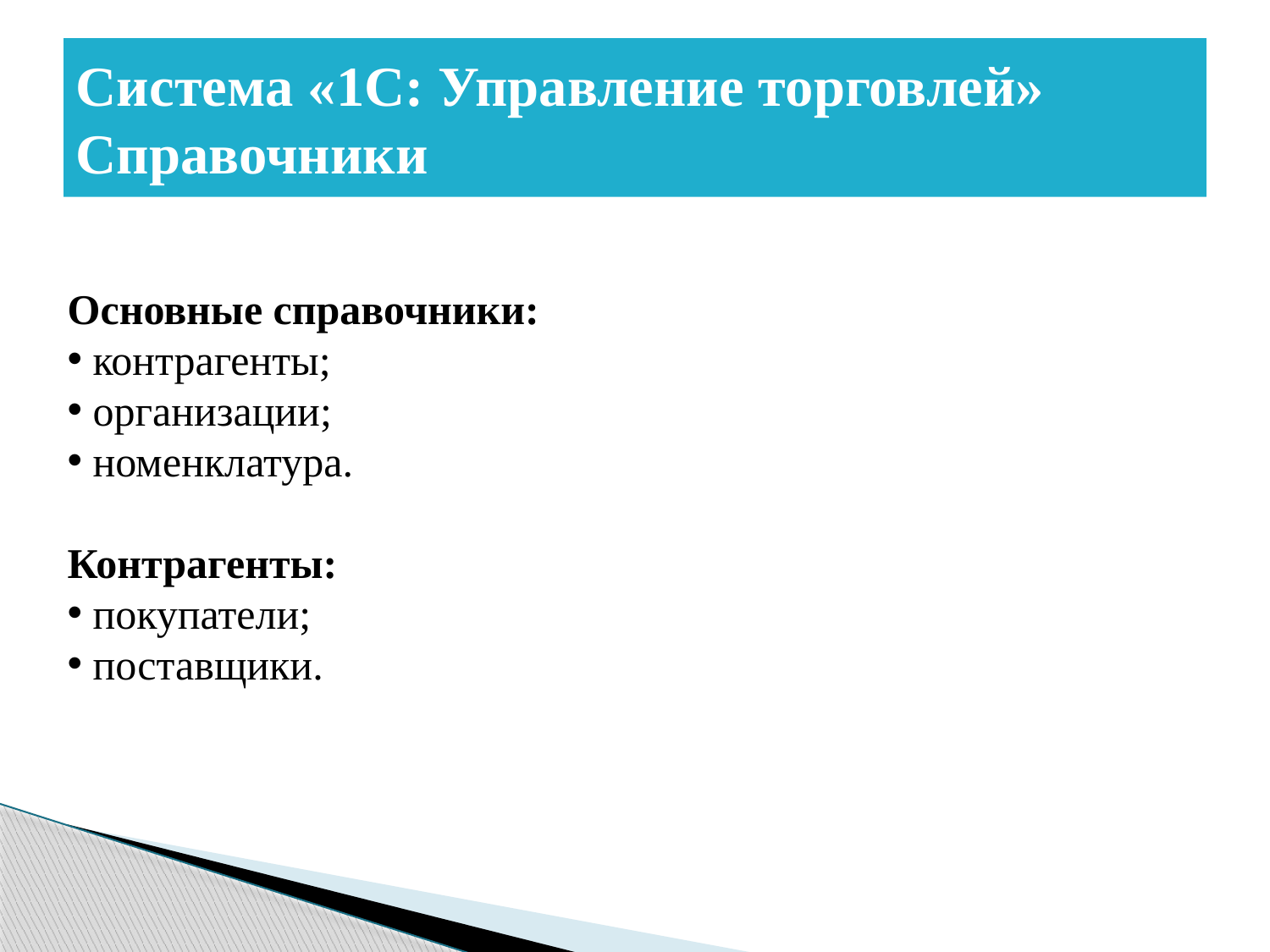

# Система «1C: Управление торговлей» Справочники

Основные справочники:
 контрагенты;
 организации;
 номенклатура.

Контрагенты:
 покупатели;
 поставщики.